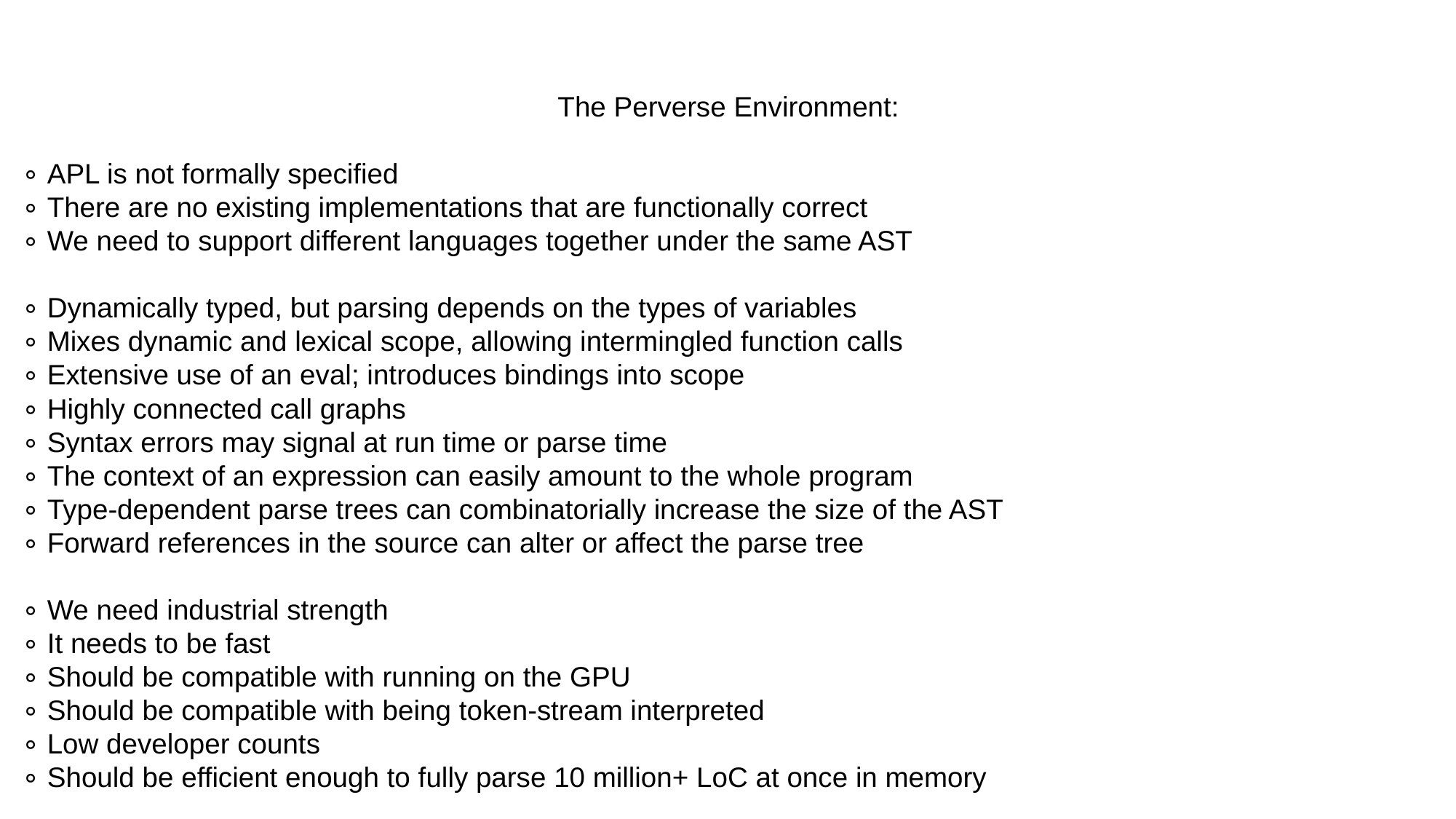

The Perverse Environment:

∘ APL is not formally specified
∘ There are no existing implementations that are functionally correct
∘ We need to support different languages together under the same AST

∘ Dynamically typed, but parsing depends on the types of variables
∘ Mixes dynamic and lexical scope, allowing intermingled function calls
∘ Extensive use of an eval; introduces bindings into scope
∘ Highly connected call graphs
∘ Syntax errors may signal at run time or parse time
∘ The context of an expression can easily amount to the whole program
∘ Type-dependent parse trees can combinatorially increase the size of the AST
∘ Forward references in the source can alter or affect the parse tree

∘ We need industrial strength
∘ It needs to be fast
∘ Should be compatible with running on the GPU
∘ Should be compatible with being token-stream interpreted
∘ Low developer counts
∘ Should be efficient enough to fully parse 10 million+ LoC at once in memory